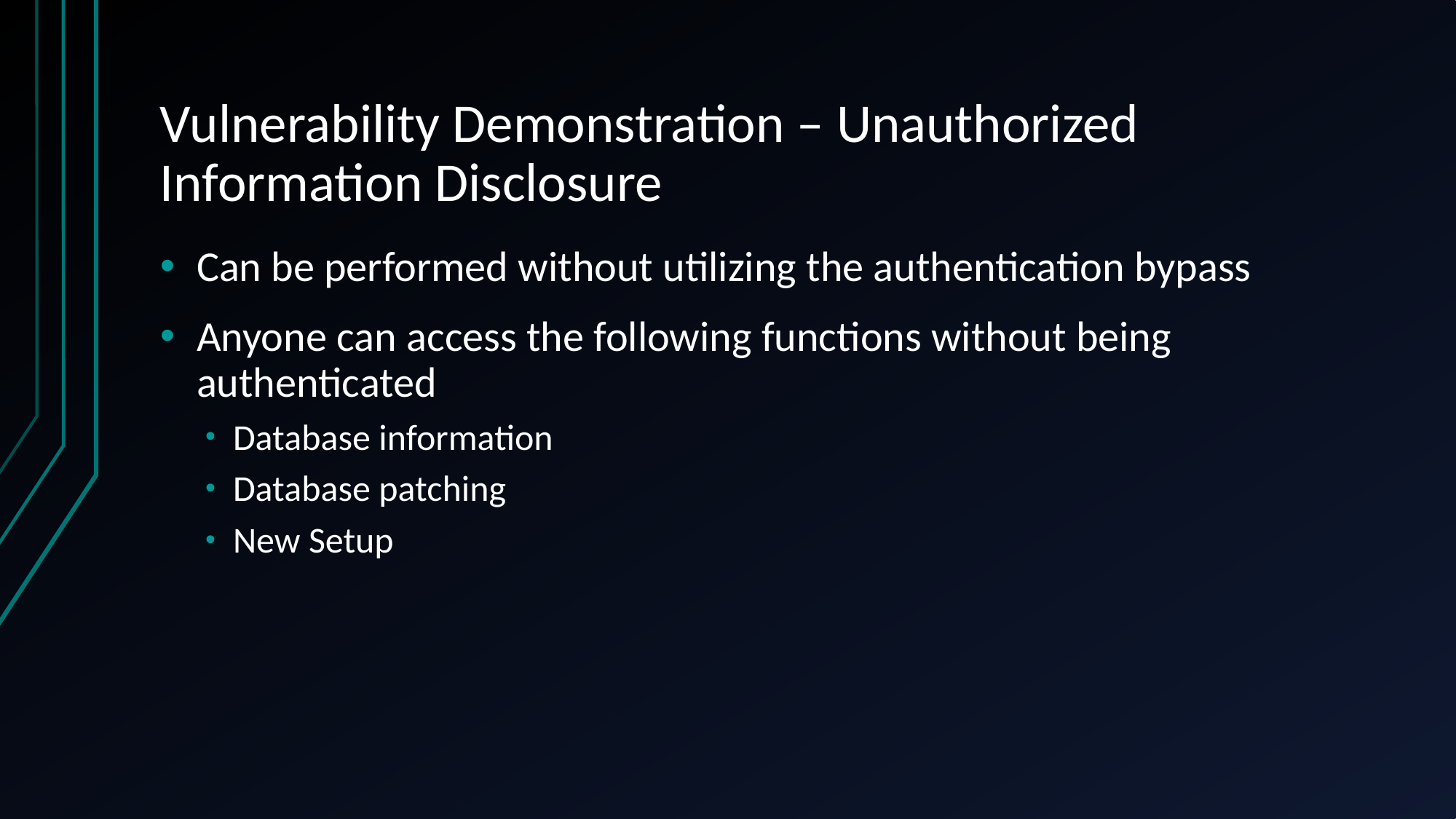

# Vulnerability Demonstration – Unauthorized Information Disclosure
Can be performed without utilizing the authentication bypass
Anyone can access the following functions without being authenticated
Database information
Database patching
New Setup